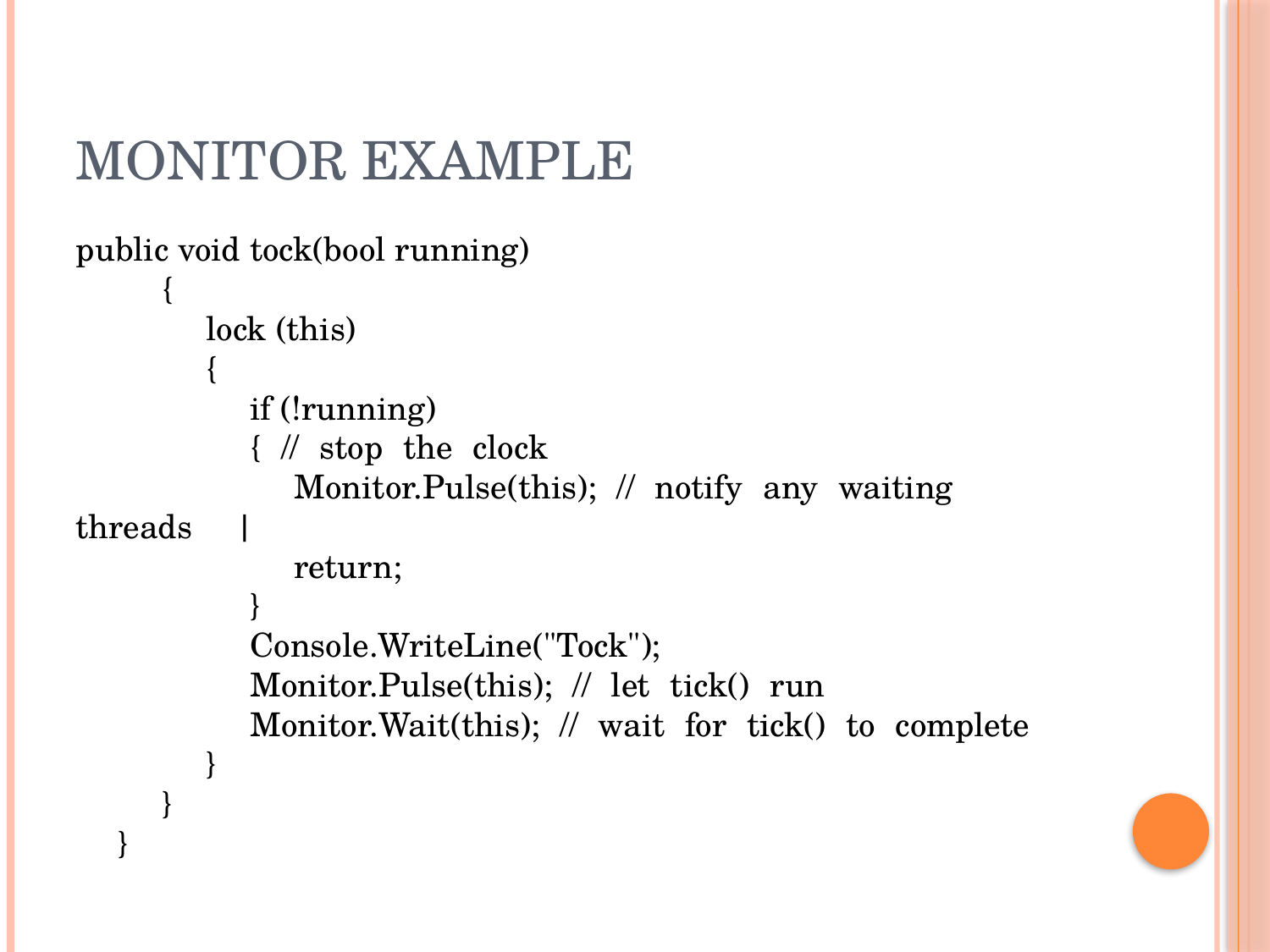

# Monitor example
public void tock(bool running)
        {
            lock (this)
            {
                if (!running)
                {  //  stop  the  clock   
                    Monitor.Pulse(this);  //  notify  any  waiting  threads    |
                    return;
                }
                Console.WriteLine("Tock");
                Monitor.Pulse(this);  //  let  tick()  run   
                Monitor.Wait(this);  //  wait  for  tick()  to  complete   
            }
        }
    }